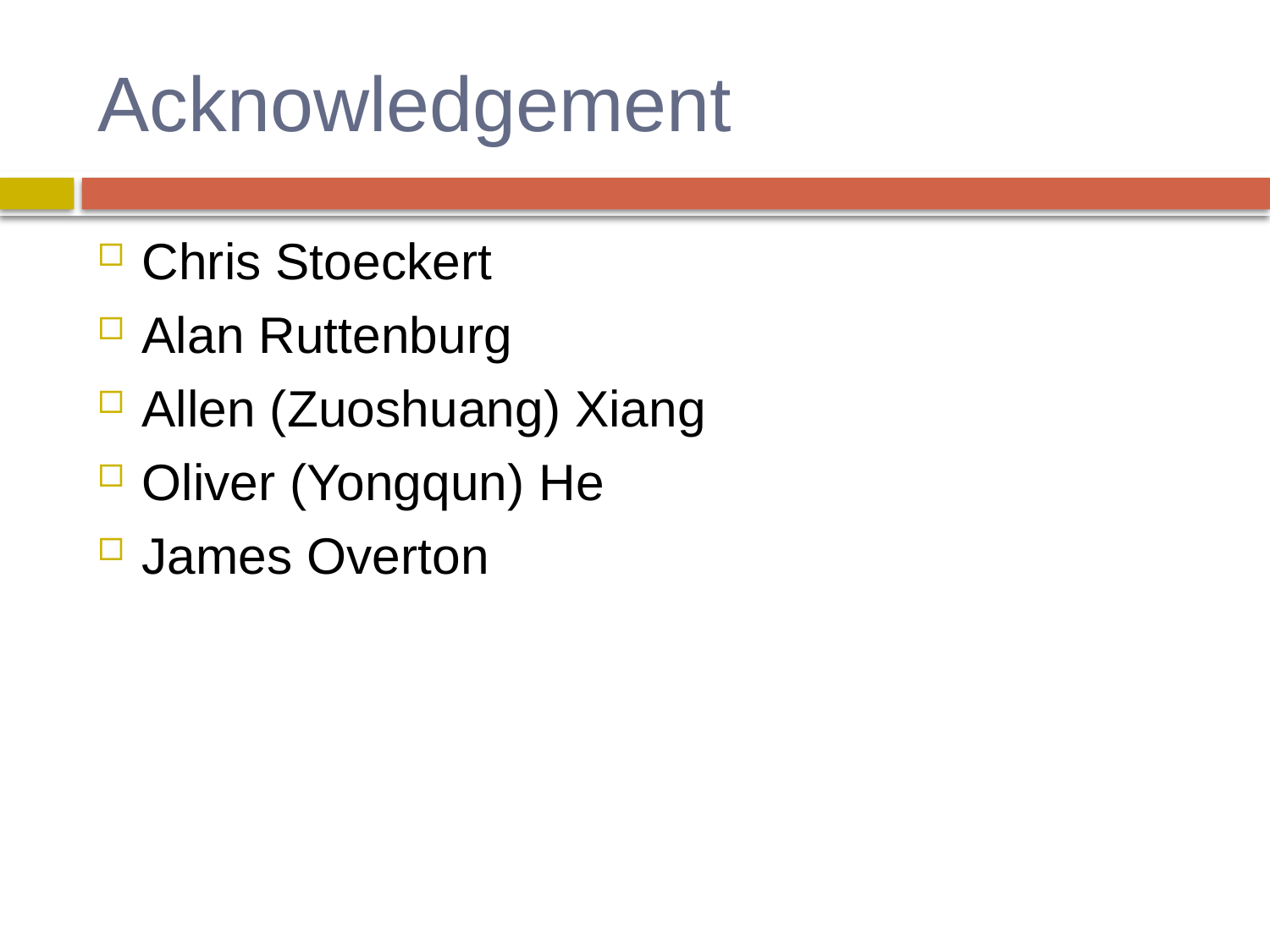

# Acknowledgement
Chris Stoeckert
Alan Ruttenburg
Allen (Zuoshuang) Xiang
Oliver (Yongqun) He
James Overton